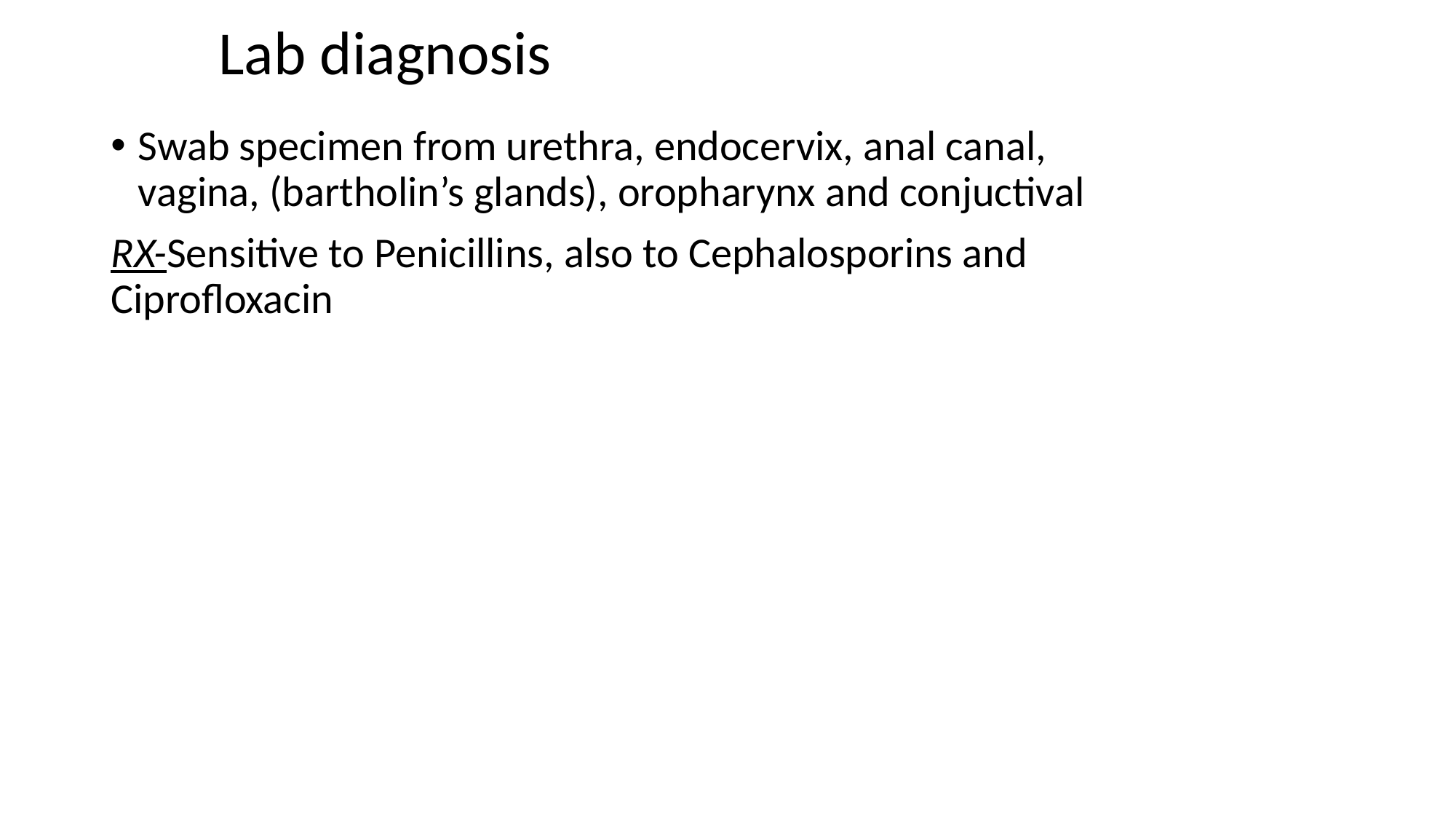

# Lab diagnosis
Swab specimen from urethra, endocervix, anal canal, vagina, (bartholin’s glands), oropharynx and conjuctival
RX-Sensitive to Penicillins, also to Cephalosporins and Ciprofloxacin